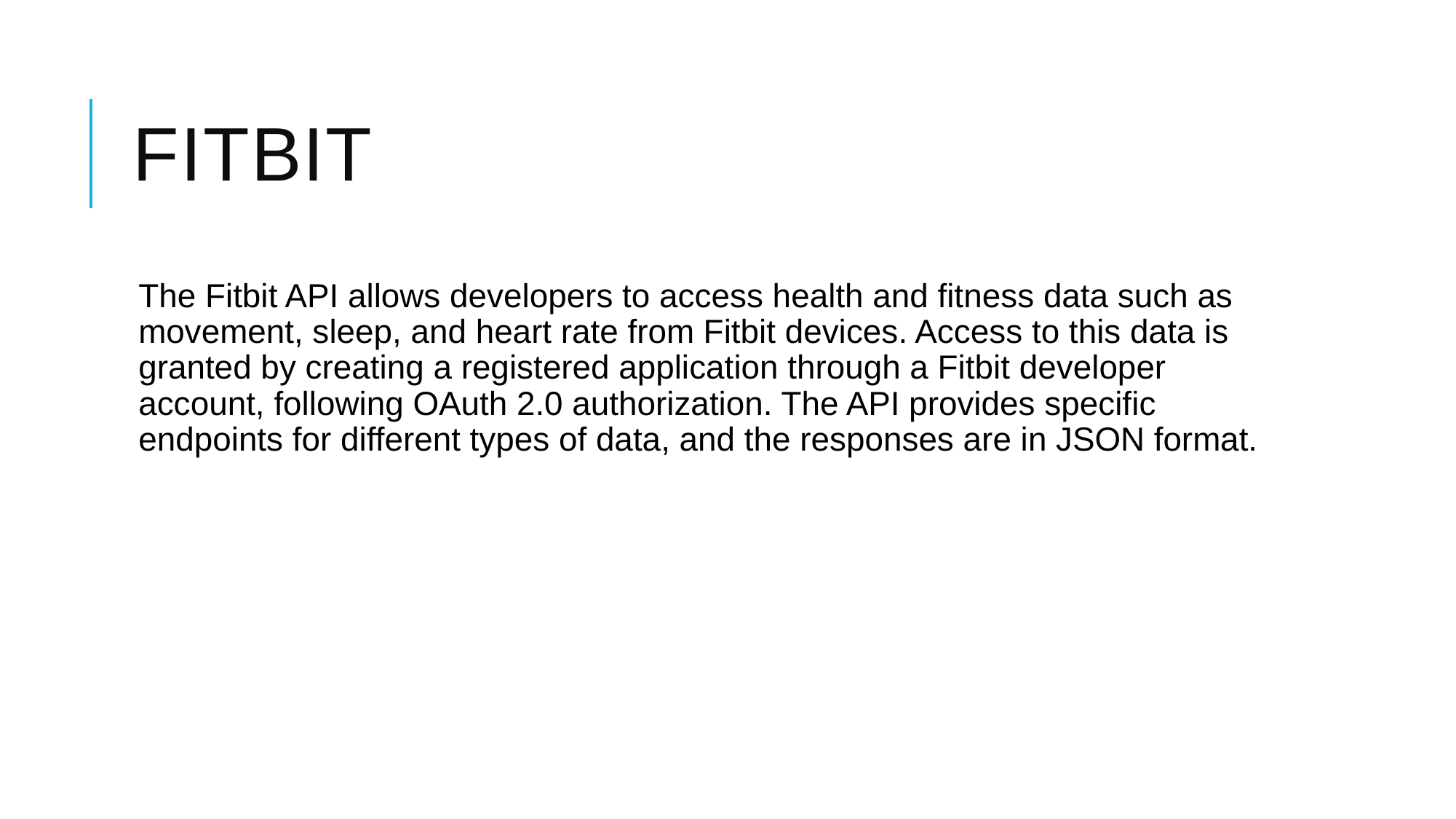

# FitBit
The Fitbit API allows developers to access health and fitness data such as movement, sleep, and heart rate from Fitbit devices. Access to this data is granted by creating a registered application through a Fitbit developer account, following OAuth 2.0 authorization. The API provides specific endpoints for different types of data, and the responses are in JSON format.